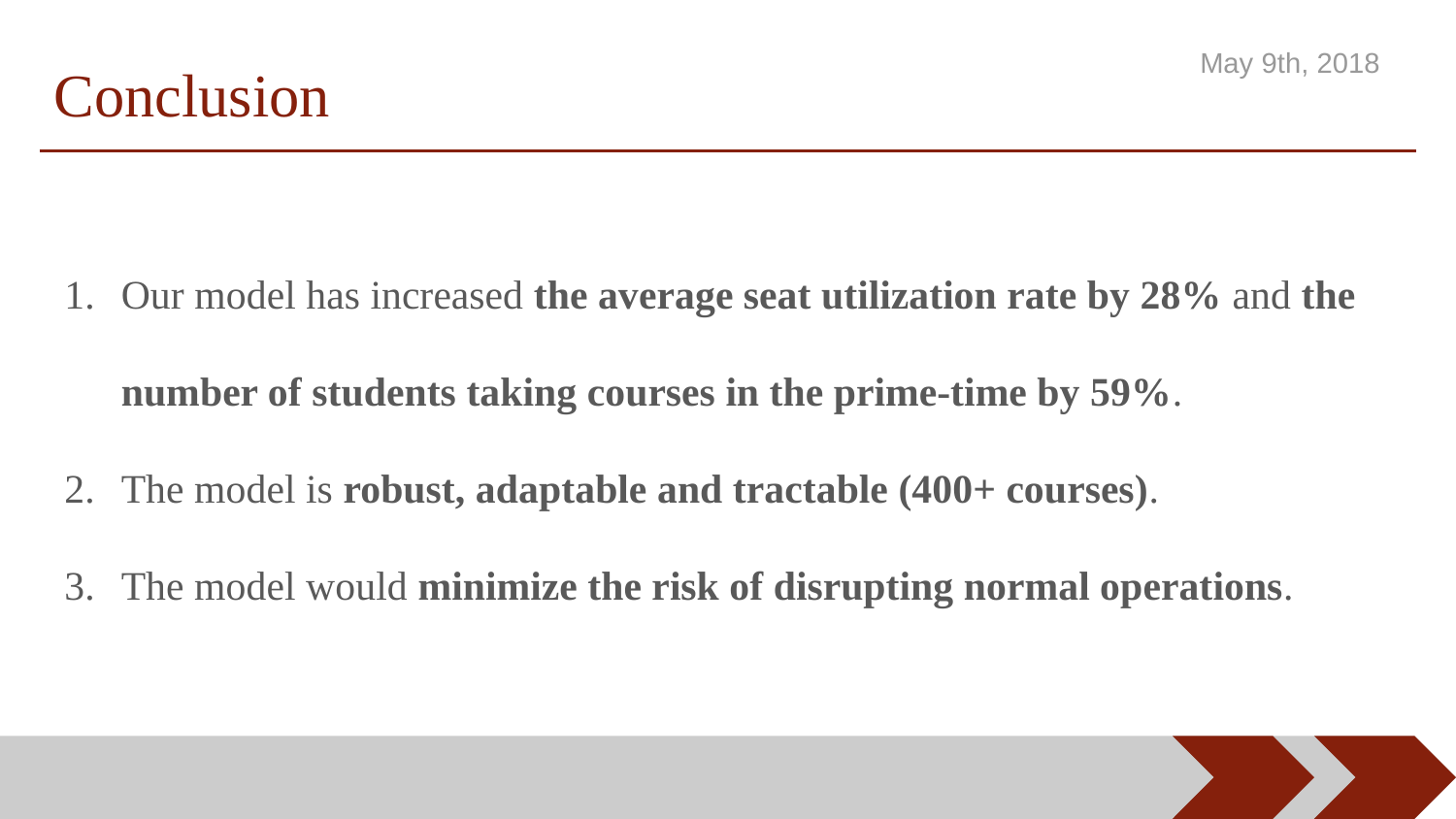

# Conclusion
May 9th, 2018

Our model has increased the average seat utilization rate by 28% and the number of students taking courses in the prime-time by 59%.
The model is robust, adaptable and tractable (400+ courses).
The model would minimize the risk of disrupting normal operations.